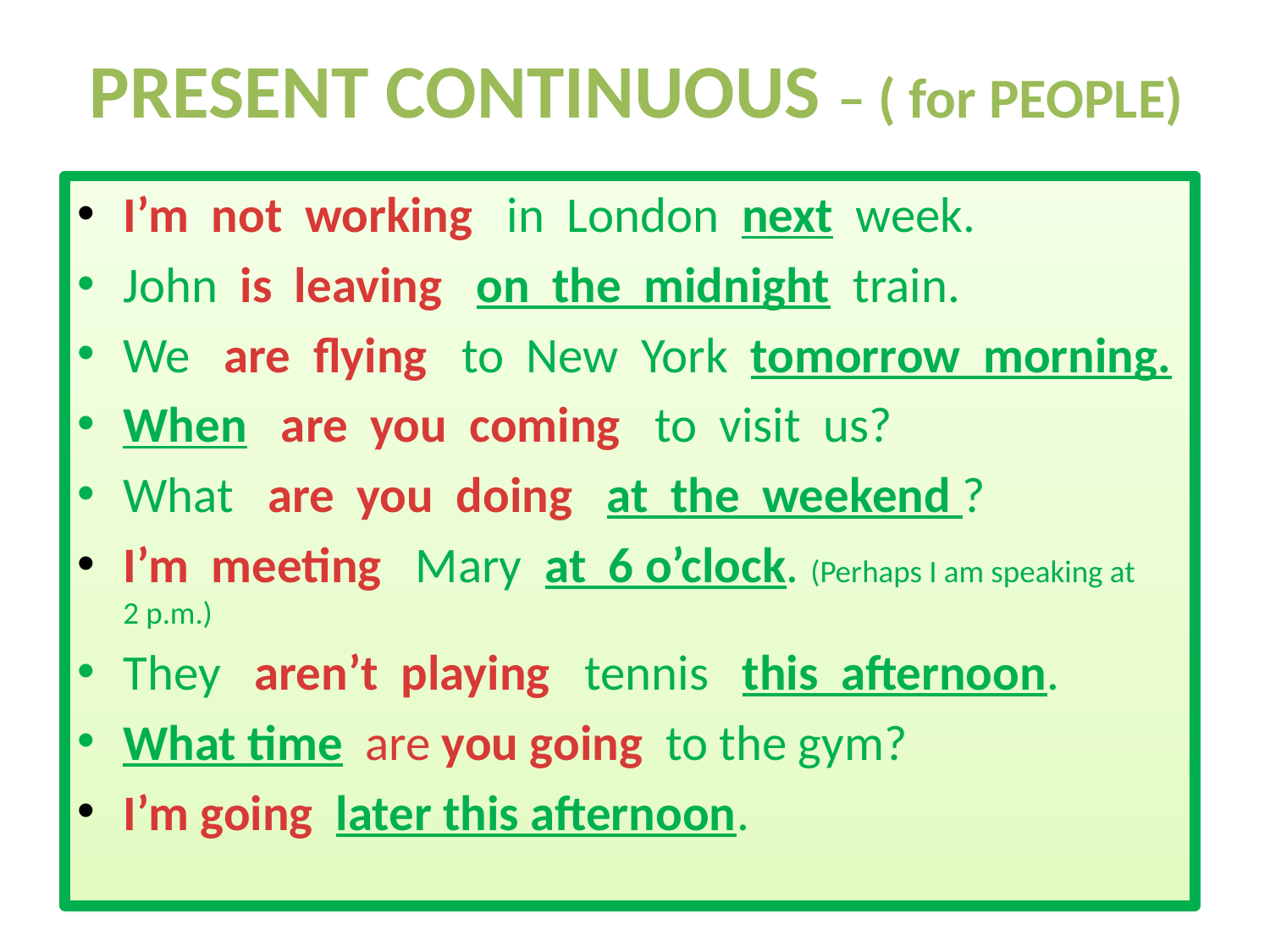

# PRESENT CONTINUOUS – ( for PEOPLE)

I’m  not  working   in  London  next  week.
John  is  leaving   on  the  midnight  train.
We   are  flying   to  New  York  tomorrow  morning.
When   are  you  coming   to  visit  us?
What   are  you  doing   at  the  weekend ?
I’m  meeting   Mary  at  6 o’clock. (Perhaps I am speaking at      2 p.m.)
They   aren’t  playing   tennis   this  afternoon.
What time  are you going  to the gym?
I’m going  later this afternoon.